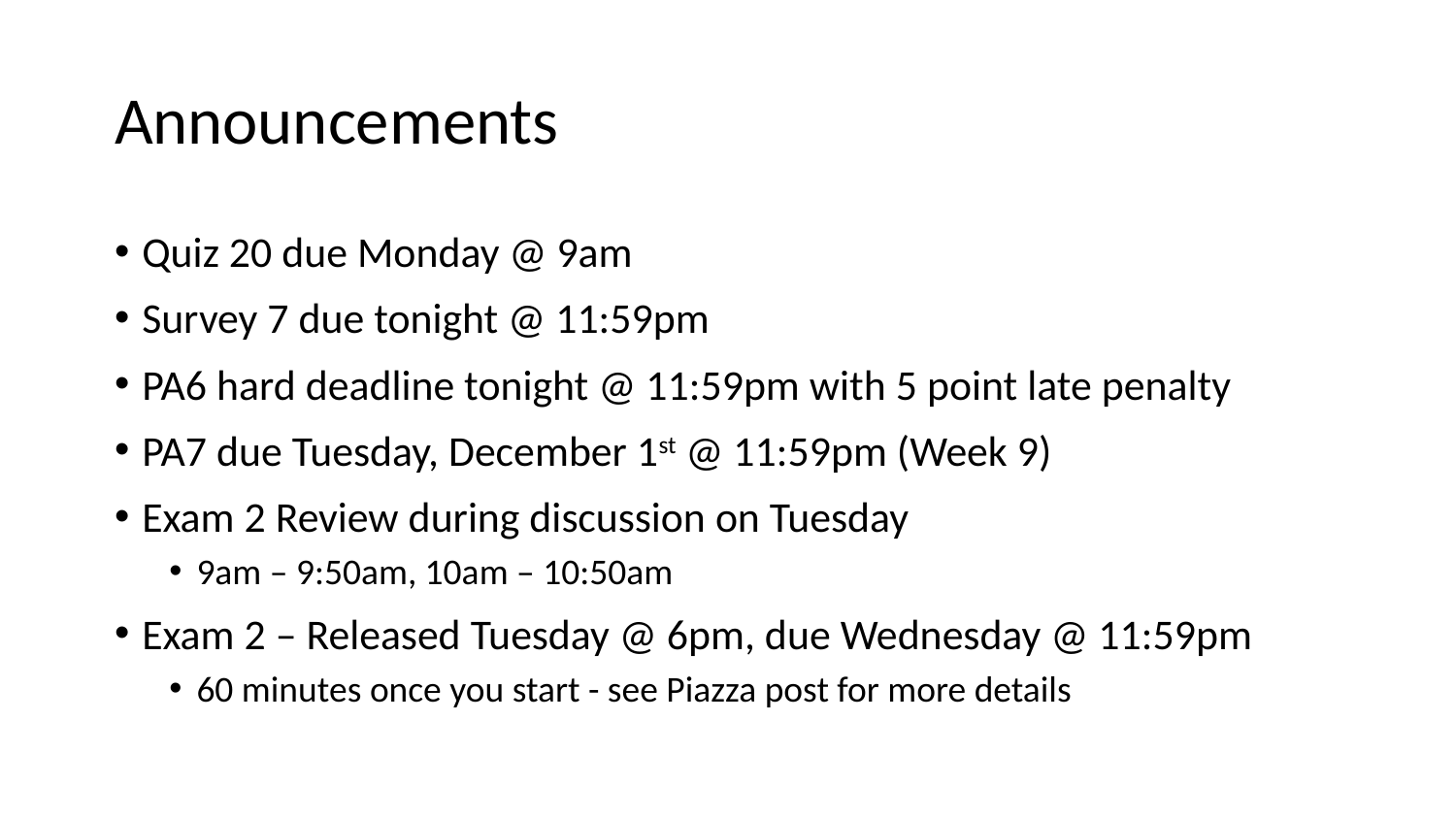

# Announcements
Quiz 20 due Monday @ 9am
Survey 7 due tonight @ 11:59pm
PA6 hard deadline tonight @ 11:59pm with 5 point late penalty
PA7 due Tuesday, December 1st @ 11:59pm (Week 9)
Exam 2 Review during discussion on Tuesday
9am – 9:50am, 10am – 10:50am
Exam 2 – Released Tuesday @ 6pm, due Wednesday @ 11:59pm
60 minutes once you start - see Piazza post for more details